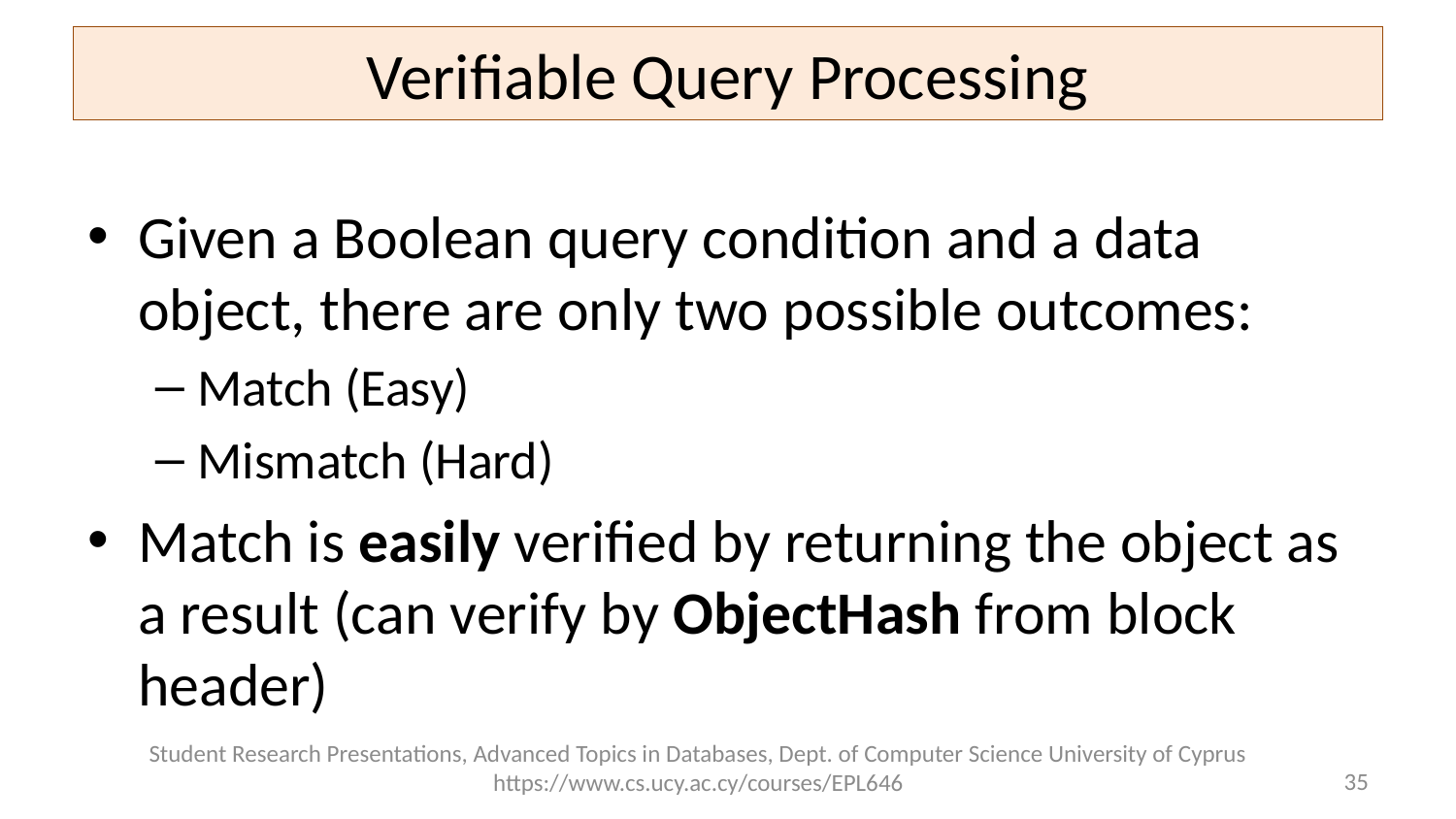

# Verifiable Query Processing
Given a Boolean query condition and a data object, there are only two possible outcomes:
Match (Easy)
Mismatch (Hard)
Match is easily verified by returning the object as a result (can verify by ObjectHash from block header)
Student Research Presentations, Advanced Topics in Databases, Dept. of Computer Science University of Cyprus https://www.cs.ucy.ac.cy/courses/EPL646
35